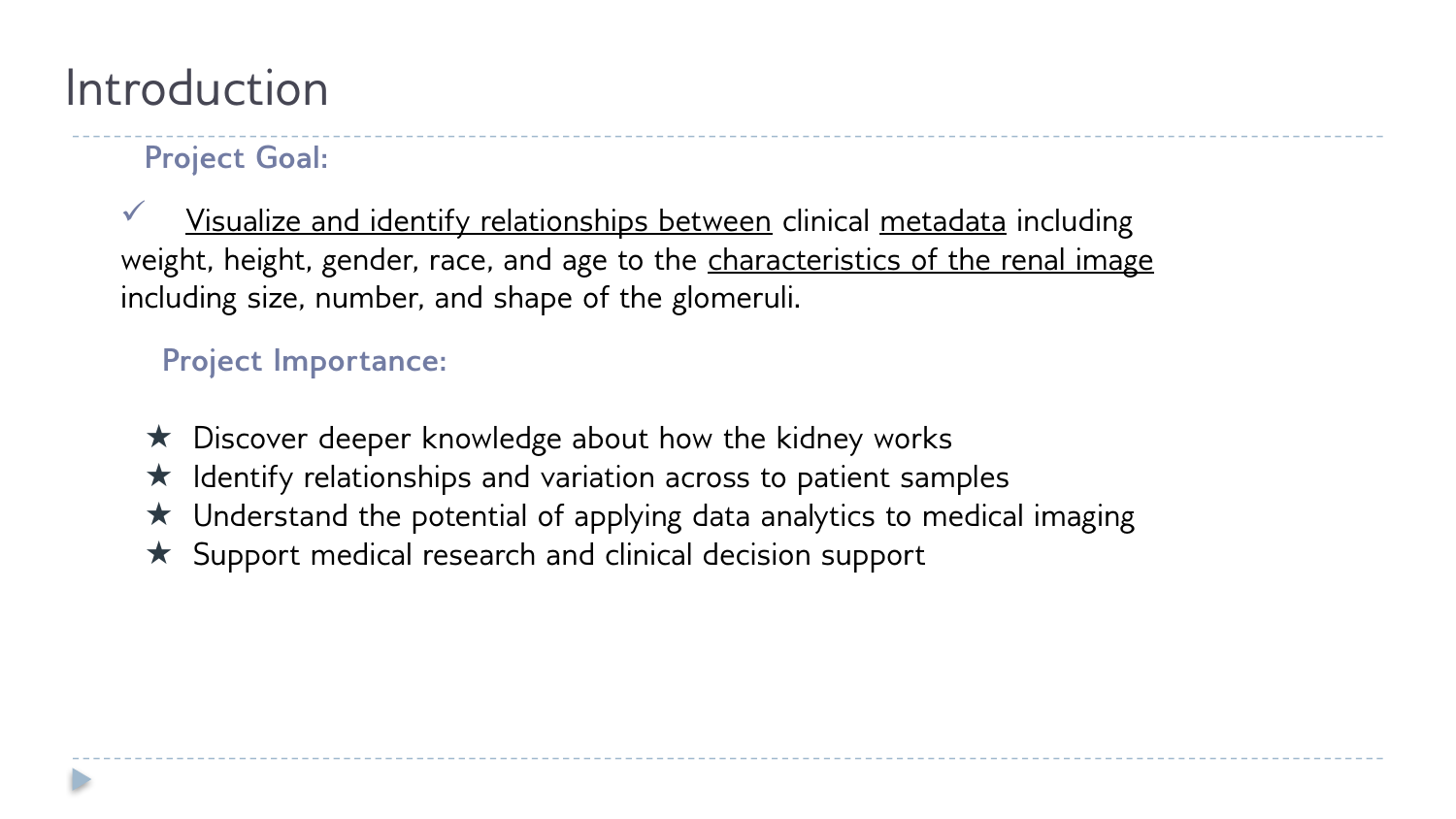

# Introduction
Project Goal:
    Visualize and identify relationships between clinical metadata including weight, height, gender, race, and age to the characteristics of the renal image including size, number, and shape of the glomeruli.
    Project Importance:

Discover deeper knowledge about how the kidney works
Identify relationships and variation across to patient samples
Understand the potential of applying data analytics to medical imaging
Support medical research and clinical decision support